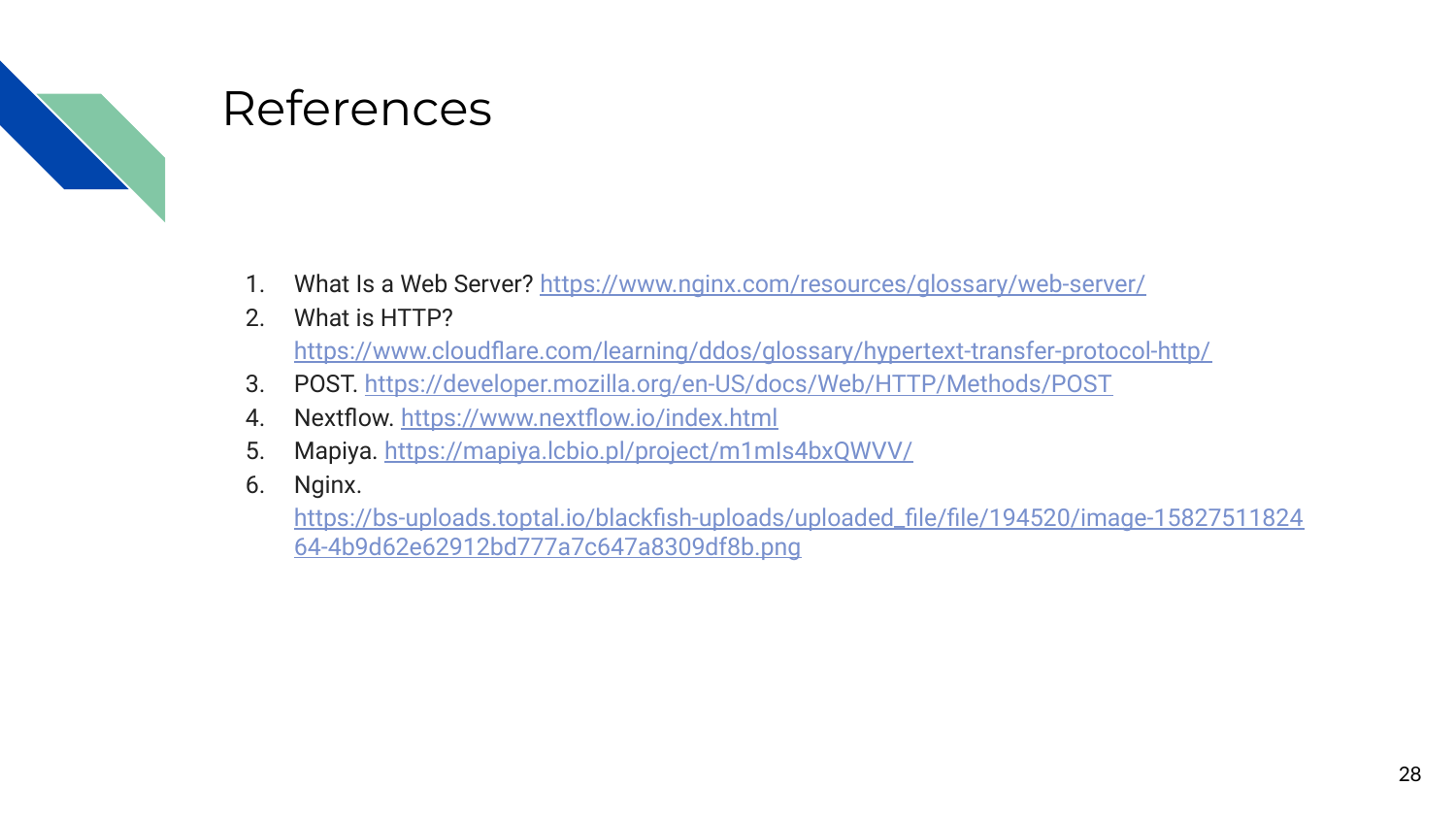

# References
What Is a Web Server? https://www.nginx.com/resources/glossary/web-server/
What is HTTP? https://www.cloudflare.com/learning/ddos/glossary/hypertext-transfer-protocol-http/
POST. https://developer.mozilla.org/en-US/docs/Web/HTTP/Methods/POST
Nextflow. https://www.nextflow.io/index.html
Mapiya. https://mapiya.lcbio.pl/project/m1mIs4bxQWVV/
Nginx. https://bs-uploads.toptal.io/blackfish-uploads/uploaded_file/file/194520/image-1582751182464-4b9d62e62912bd777a7c647a8309df8b.png

28